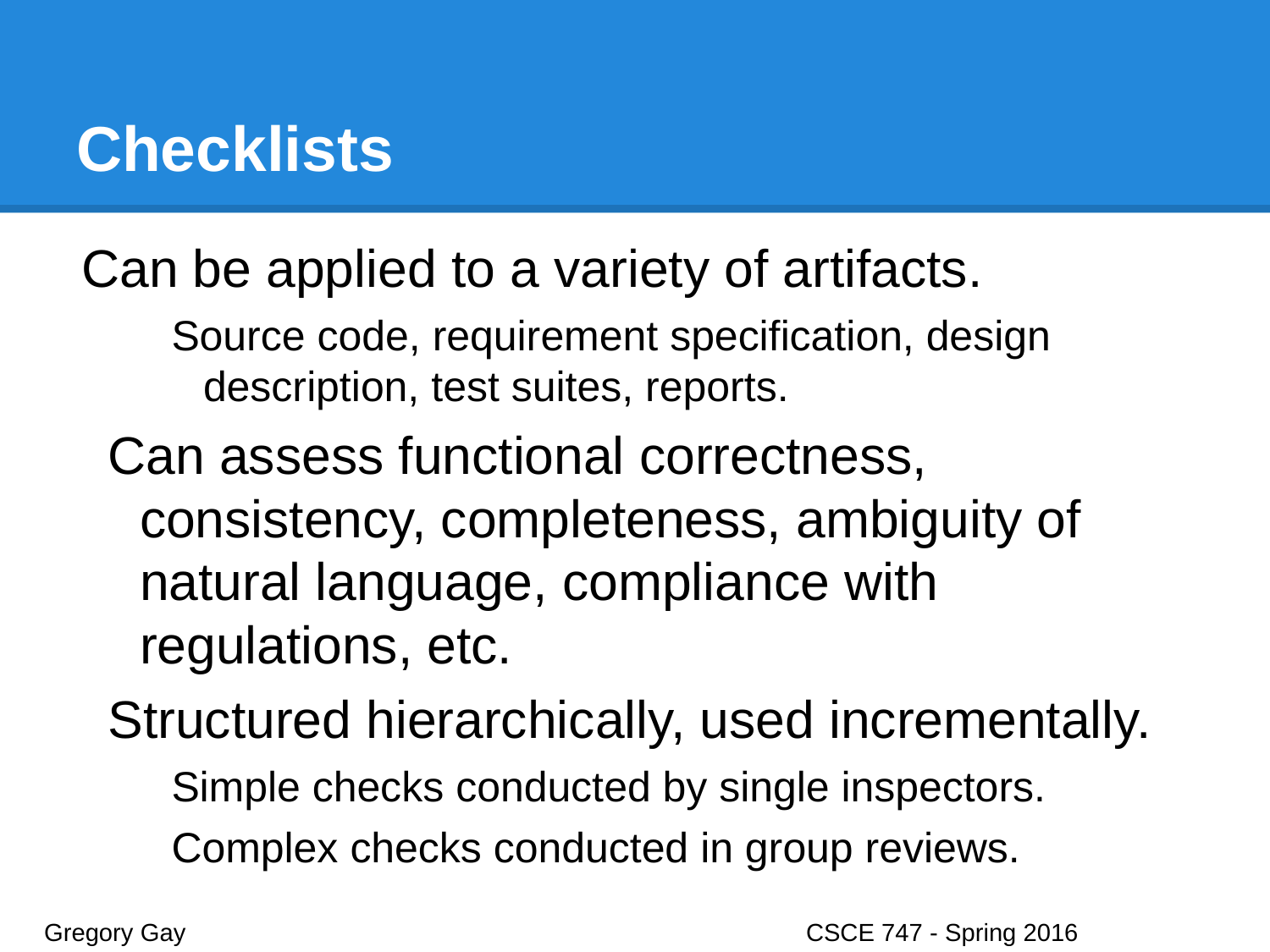

# Checklists
Can be applied to a variety of artifacts.
Source code, requirement specification, design description, test suites, reports.
Can assess functional correctness, consistency, completeness, ambiguity of natural language, compliance with regulations, etc.
Structured hierarchically, used incrementally.
Simple checks conducted by single inspectors.
Complex checks conducted in group reviews.
Gregory Gay					CSCE 747 - Spring 2016							16